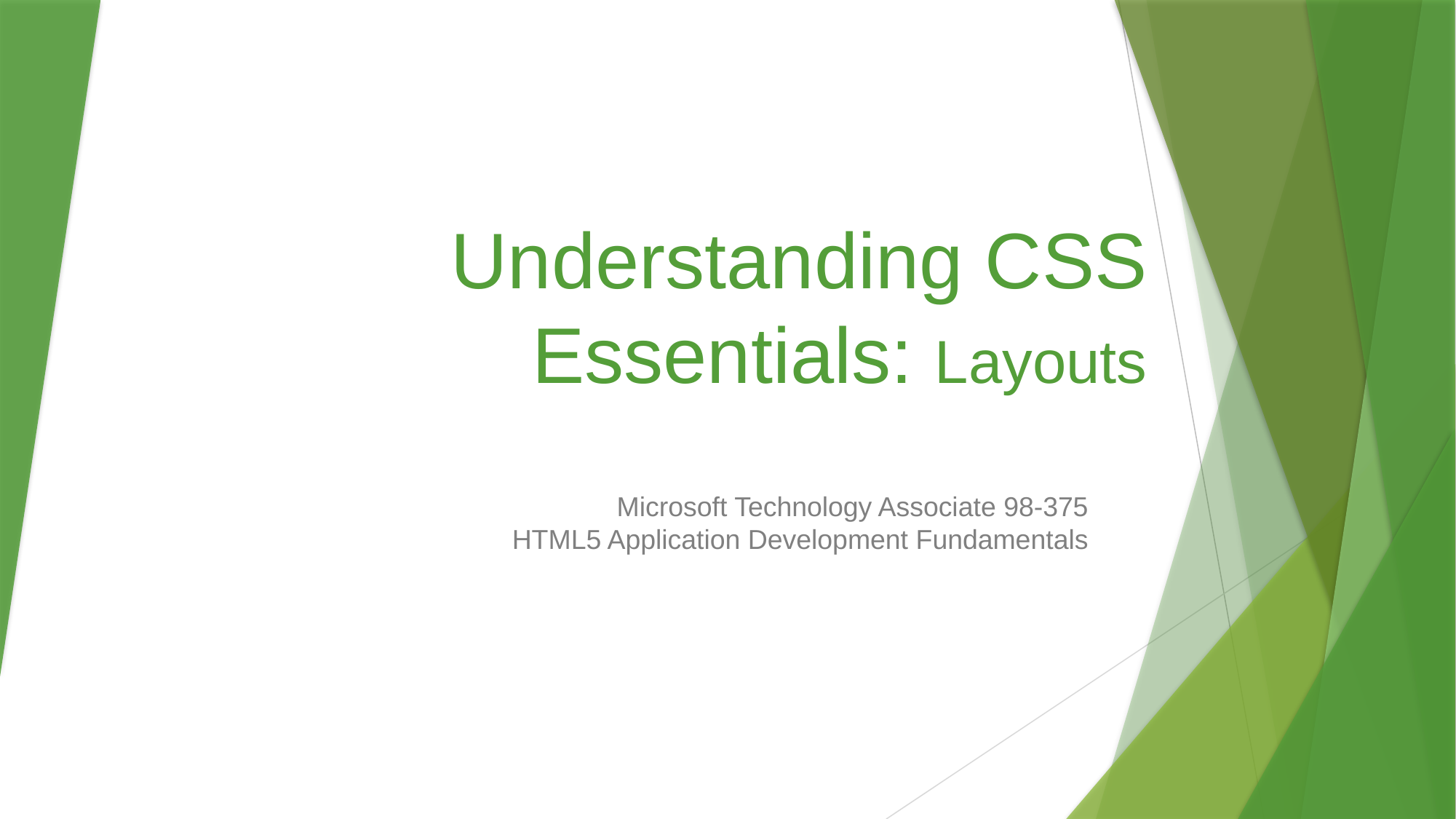

# Understanding CSS Essentials: Layouts
Microsoft Technology Associate 98-375
HTML5 Application Development Fundamentals